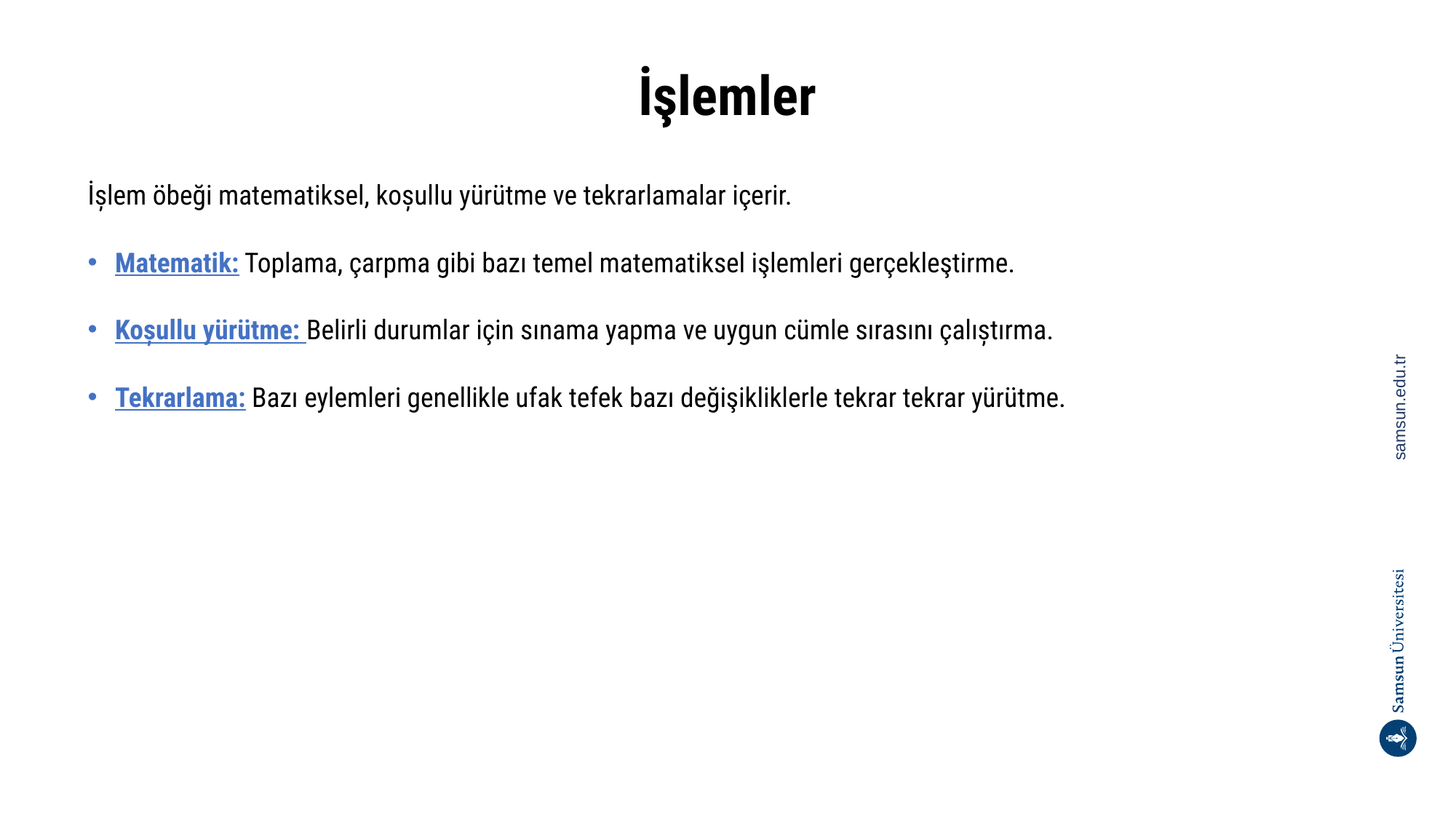

# İşlemler
İșlem öbeği matematiksel, koșullu yürütme ve tekrarlamalar içerir.
Matematik: Toplama, çarpma gibi bazı temel matematiksel işlemleri gerçekleştirme.
Koșullu yürütme: Belirli durumlar için sınama yapma ve uygun cümle sırasını çalıștırma.
Tekrarlama: Bazı eylemleri genellikle ufak tefek bazı değişikliklerle tekrar tekrar yürütme.